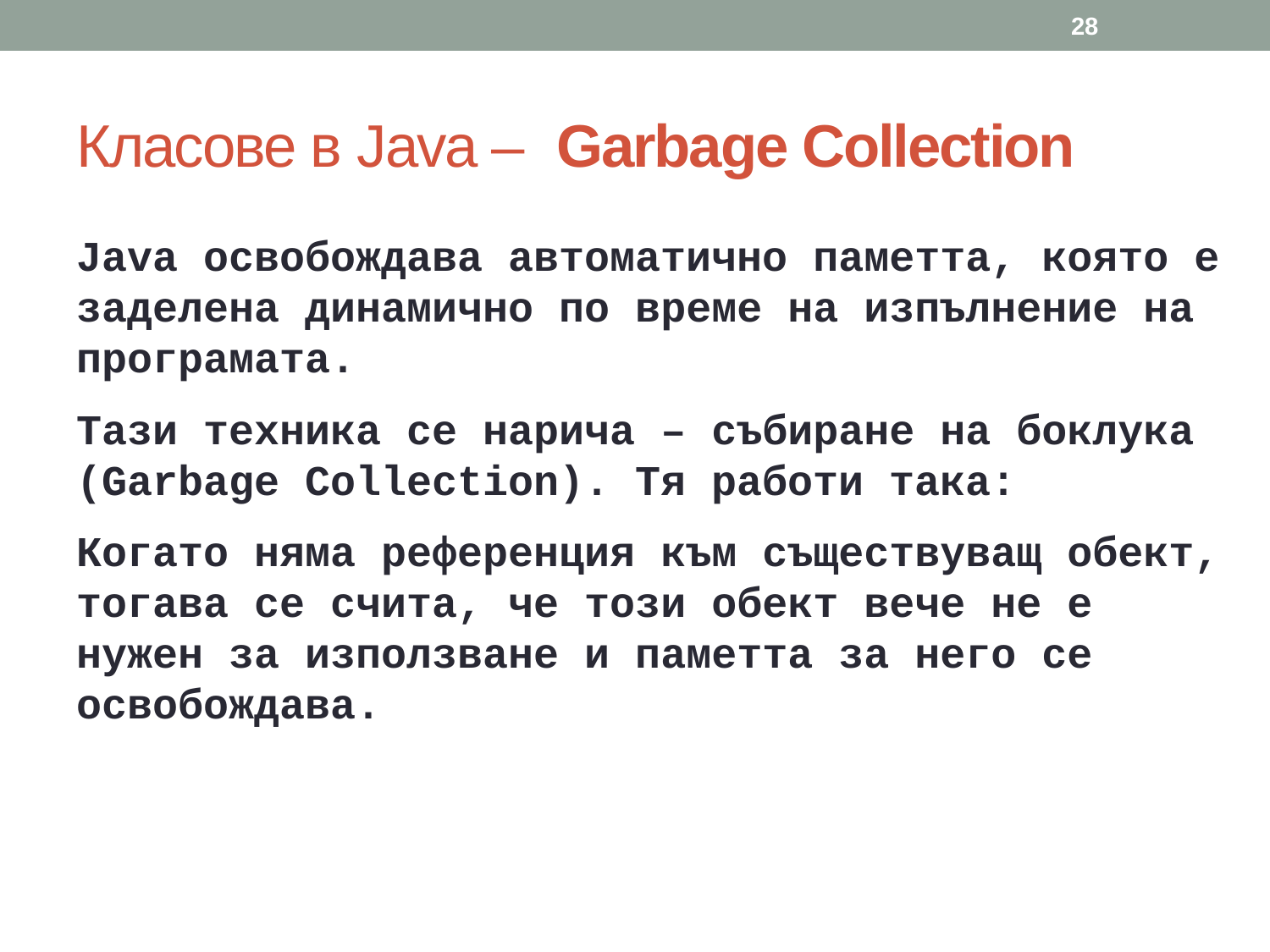

28
# Класове в Java –  Garbage Collection
Java освобождава автоматично паметта, която е заделена динамично по време на изпълнение на програмата.
Тази техника се нарича – събиране на боклука (Garbage Collection). Тя работи така:
Когато няма референция към съществуващ обект, тогава се счита, че този обект вече не е нужен за използване и паметта за него се освобождава.